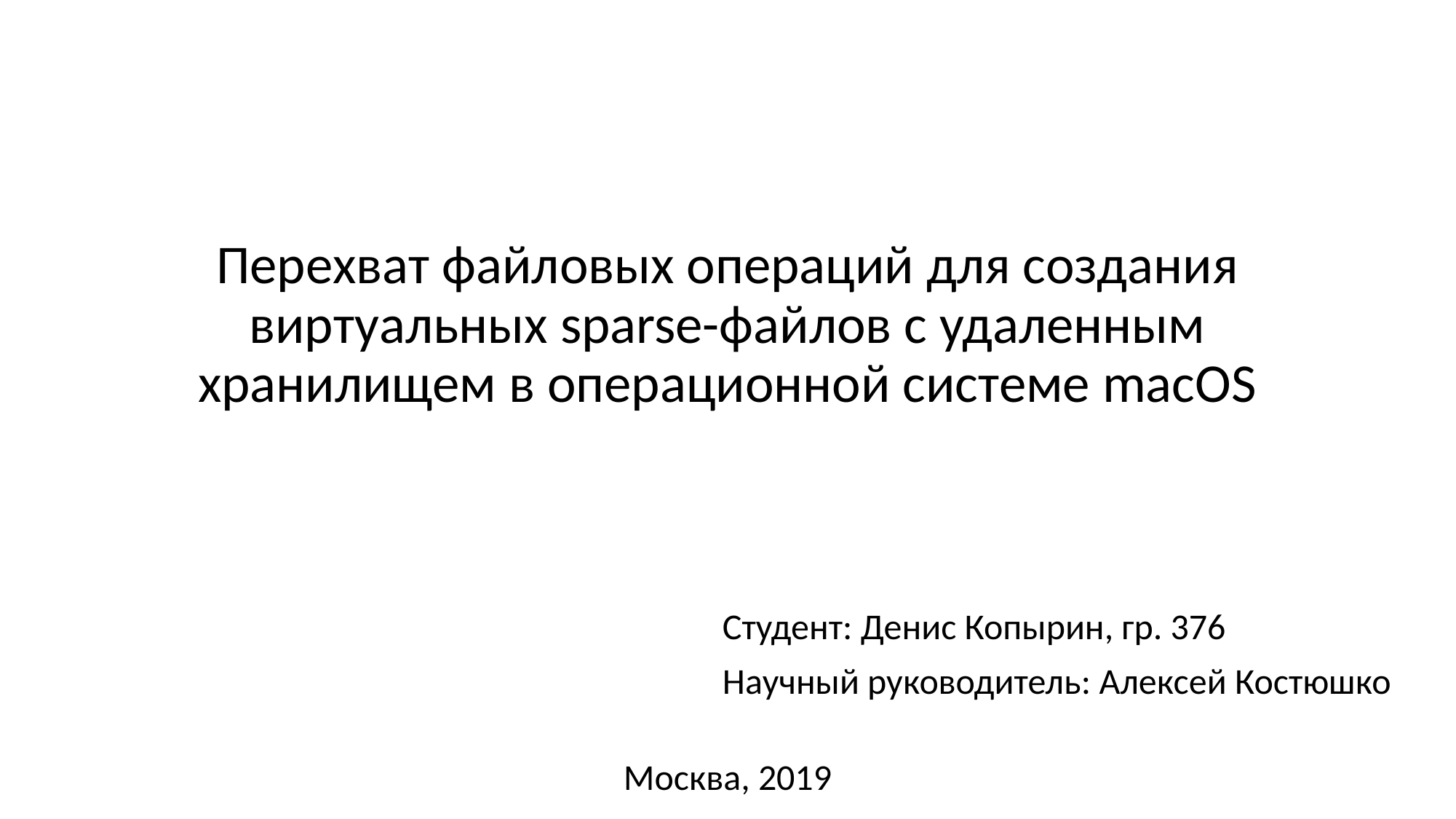

# Перехват файловых операций для создания виртуальных sparse-файлов с удаленным хранилищем в операционной системе macOS
Студент: Денис Копырин, гр. 376
Научный руководитель: Алексей Костюшко
Москва, 2019